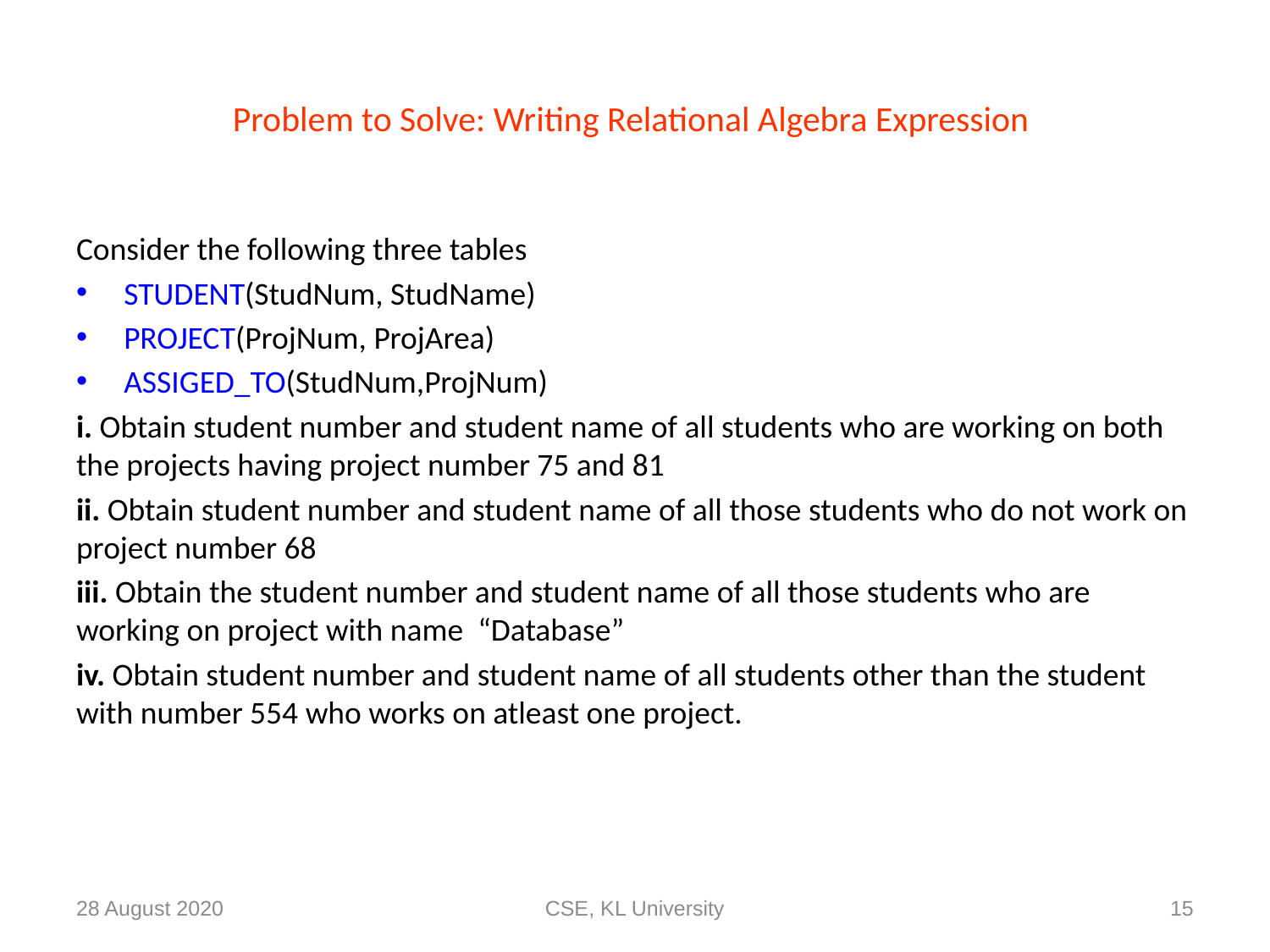

# Problem to Solve: Writing Relational Algebra Expression
Consider the following three tables
STUDENT(StudNum, StudName)
PROJECT(ProjNum, ProjArea)
ASSIGED_TO(StudNum,ProjNum)
i. Obtain student number and student name of all students who are working on both the projects having project number 75 and 81
ii. Obtain student number and student name of all those students who do not work on project number 68
iii. Obtain the student number and student name of all those students who are working on project with name  “Database”
iv. Obtain student number and student name of all students other than the student with number 554 who works on atleast one project.
28 August 2020
CSE, KL University
15